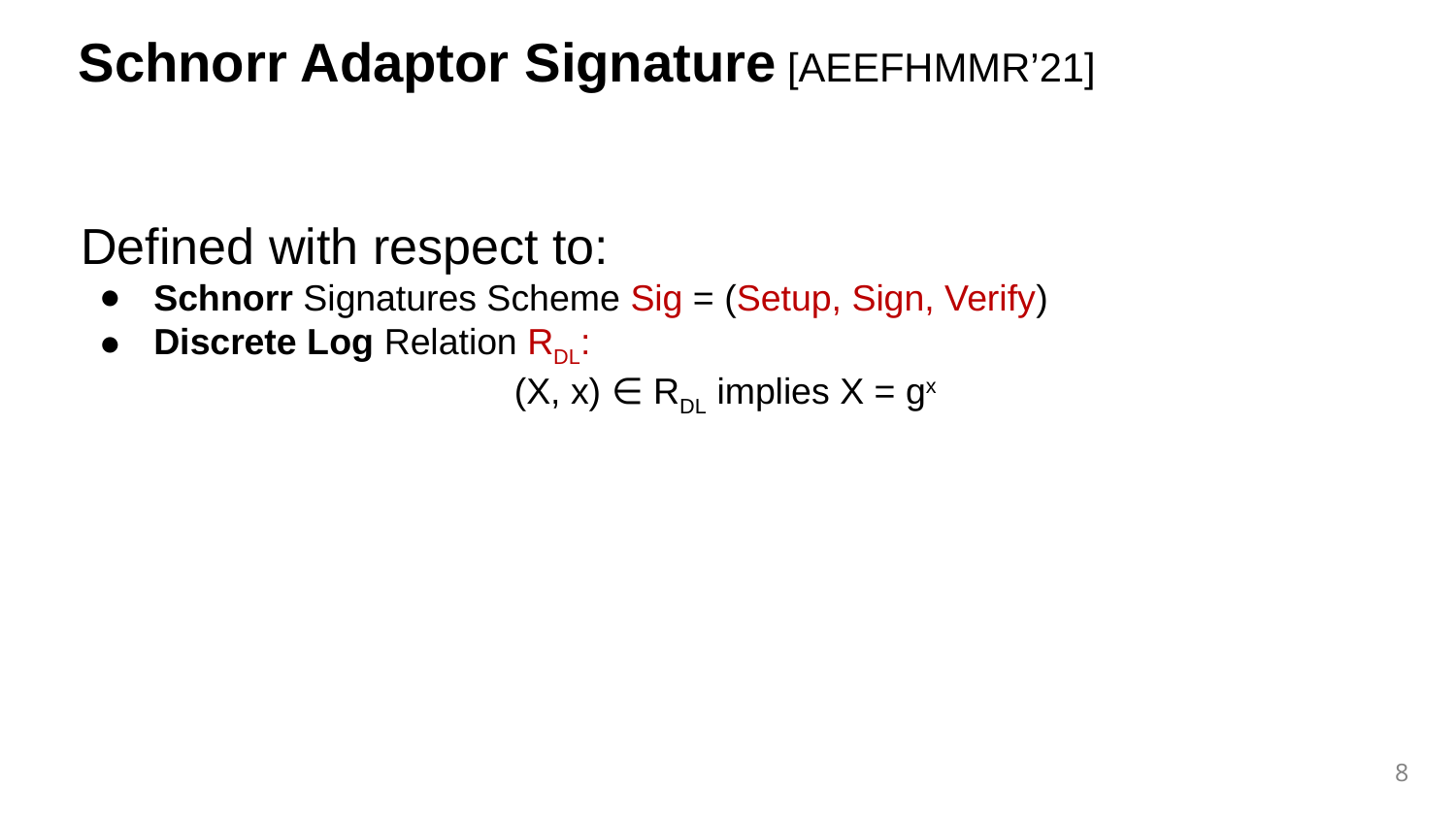

Schnorr Adaptor Signature [AEEFHMMR’21]
Defined with respect to:
Schnorr Signatures Scheme Sig = (Setup, Sign, Verify)
Discrete Log Relation RDL:
(X, x) ∈ RDL implies X = gx
8